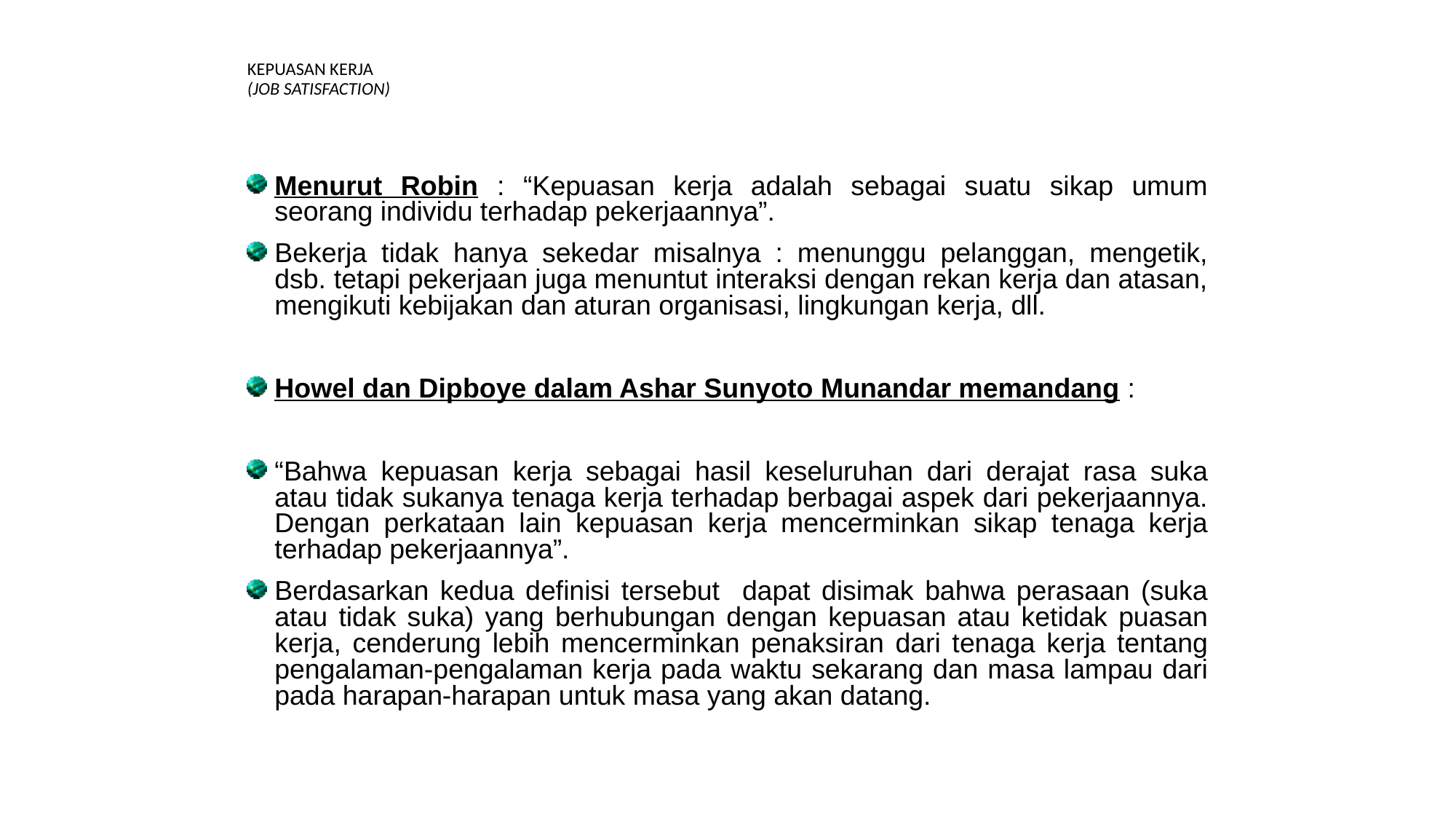

# KEPUASAN KERJA (JOB SATISFACTION)
Menurut Robin : “Kepuasan kerja adalah sebagai suatu sikap umum seorang individu terhadap pekerjaannya”.
Bekerja tidak hanya sekedar misalnya : menunggu pelanggan, mengetik, dsb. tetapi pekerjaan juga menuntut interaksi dengan rekan kerja dan atasan, mengikuti kebijakan dan aturan organisasi, lingkungan kerja, dll.

Howel dan Dipboye dalam Ashar Sunyoto Munandar memandang :

“Bahwa kepuasan kerja sebagai hasil keseluruhan dari derajat rasa suka atau tidak sukanya tenaga kerja terhadap berbagai aspek dari pekerjaannya. Dengan perkataan lain kepuasan kerja mencerminkan sikap tenaga kerja terhadap pekerjaannya”.
Berdasarkan kedua definisi tersebut  dapat disimak bahwa perasaan (suka atau tidak suka) yang berhubungan dengan kepuasan atau ketidak puasan kerja, cenderung lebih mencerminkan penaksiran dari tenaga kerja tentang pengalaman-pengalaman kerja pada waktu sekarang dan masa lampau dari pada harapan-harapan untuk masa yang akan datang.